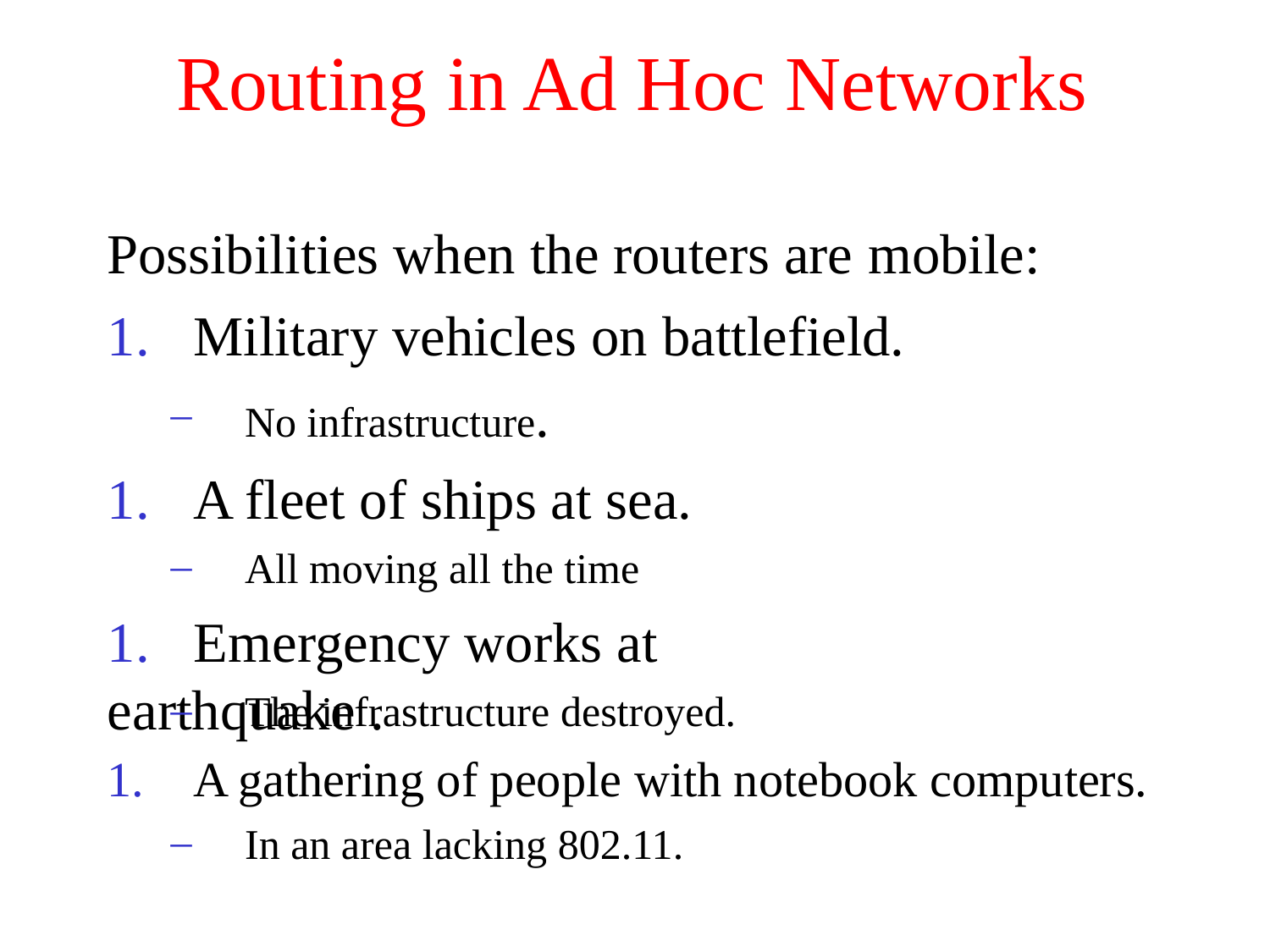

# Routing in Ad Hoc Networks
Possibilities when the routers are mobile:
1.	Military vehicles on battlefield.
No infrastructure.
–
1.	A fleet of ships at sea.
–
All moving all the time
1.	Emergency works at earthquake .
–
The infrastructure destroyed.
1.	A gathering of people with notebook computers.
–
In an area lacking 802.11.